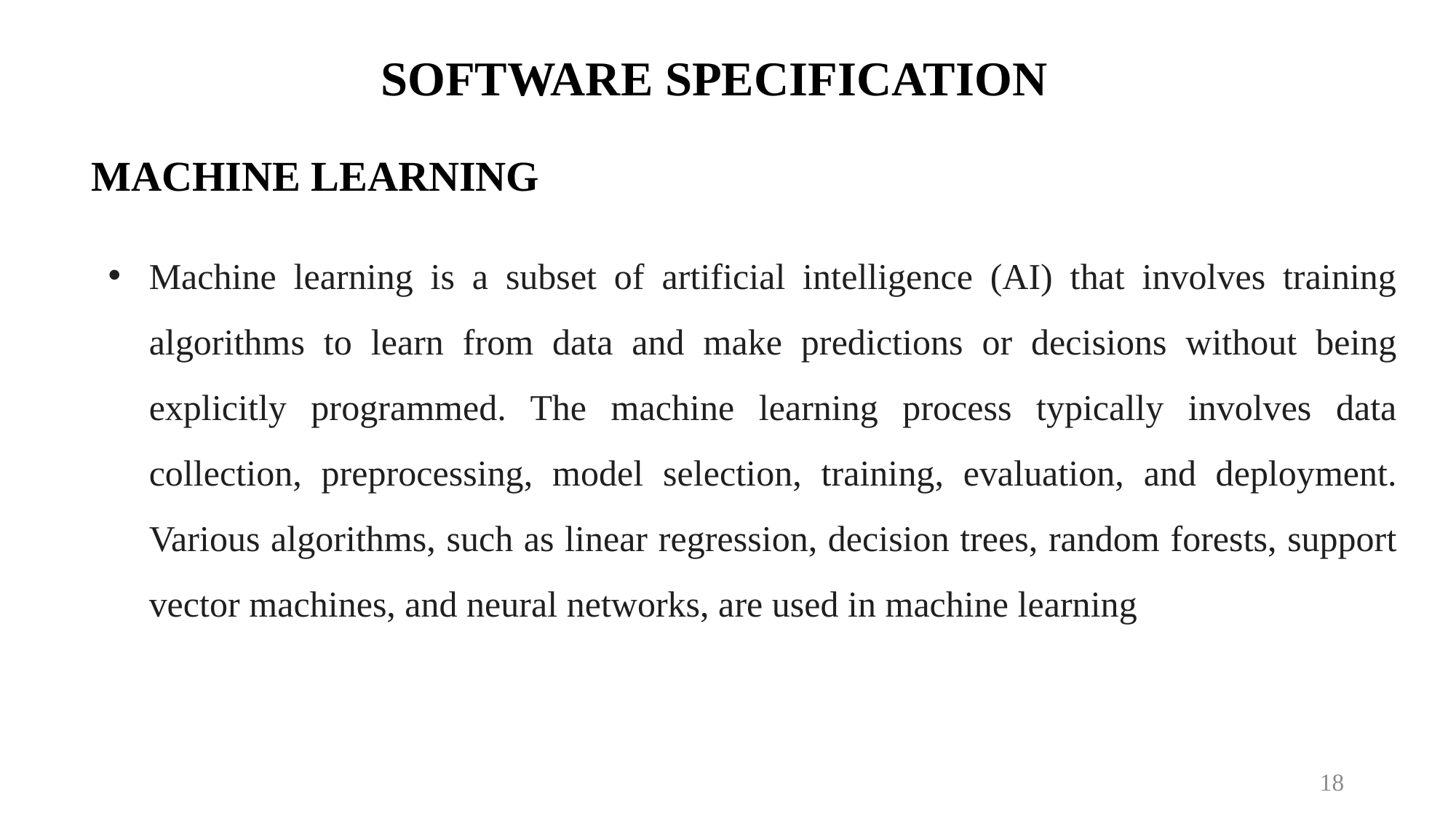

# SOFTWARE SPECIFICATION

MACHINE LEARNING

Machine learning is a subset of artificial intelligence (AI) that involves training algorithms to learn from data and make predictions or decisions without being explicitly programmed. The machine learning process typically involves data collection, preprocessing, model selection, training, evaluation, and deployment. Various algorithms, such as linear regression, decision trees, random forests, support vector machines, and neural networks, are used in machine learning

18